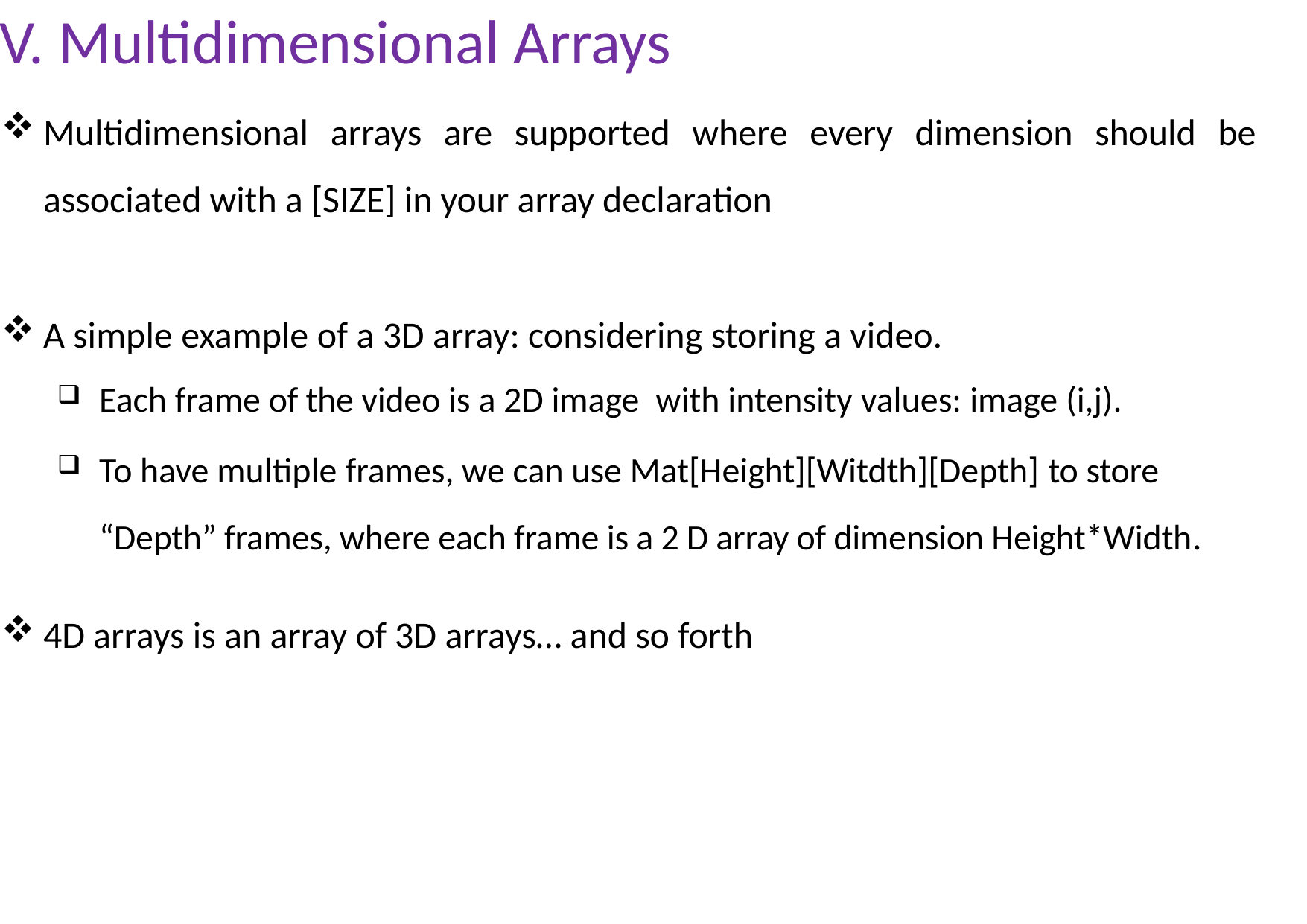

# V. Multidimensional Arrays
Multidimensional arrays are supported where every dimension should be associated with a [SIZE] in your array declaration

A simple example of a 3D array: considering storing a video.
Each frame of the video is a 2D image  with intensity values: image (i,j).
To have multiple frames, we can use Mat[Height][Witdth][Depth] to store “Depth” frames, where each frame is a 2 D array of dimension Height*Width.

4D arrays is an array of 3D arrays… and so forth